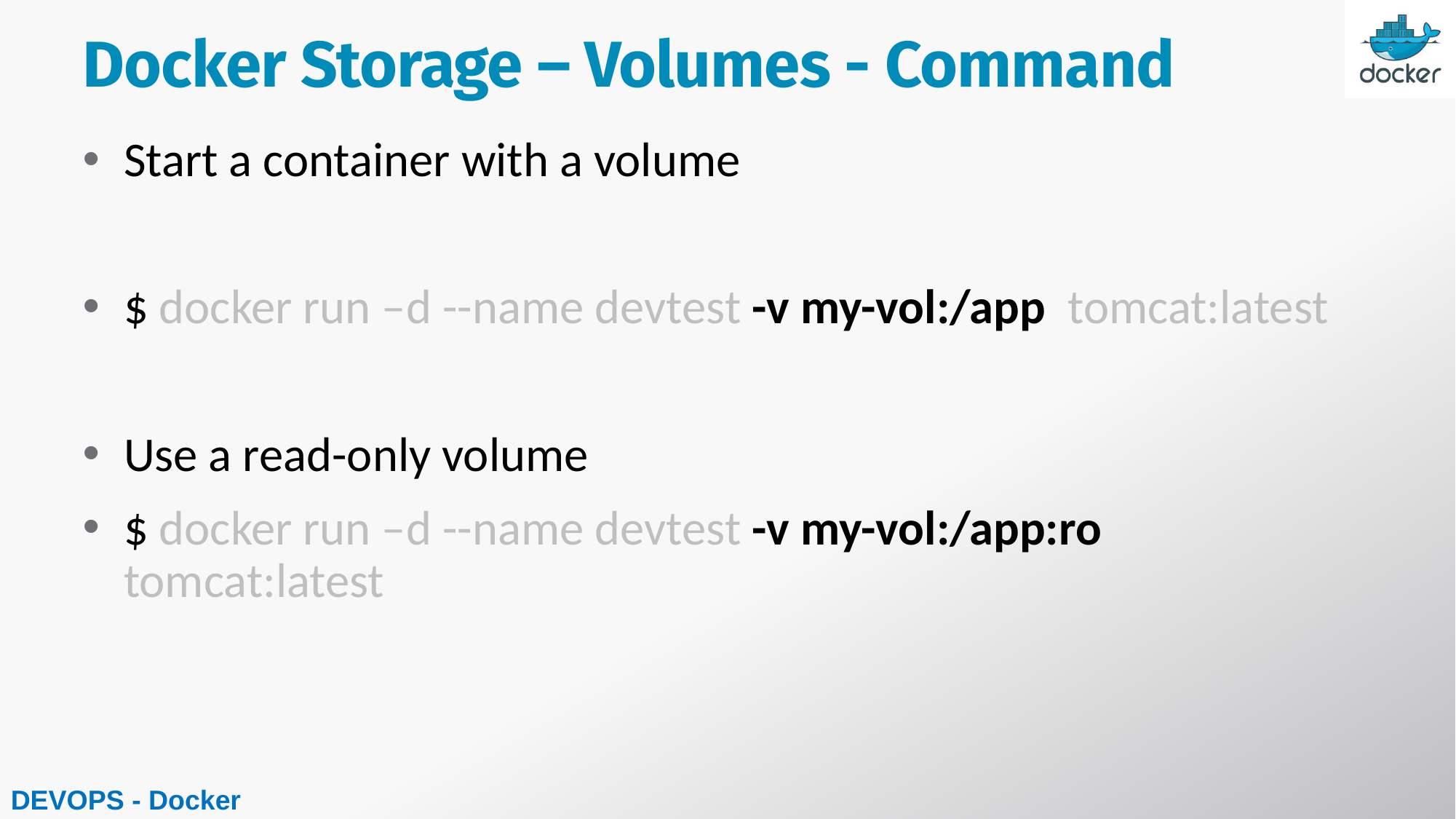

# Docker Storage – Volumes - Command
Start a container with a volume

$ docker run –d --name devtest -v my-vol:/app  tomcat:latest

Use a read-only volume
$ docker run –d --name devtest -v my-vol:/app:ro  tomcat:latest